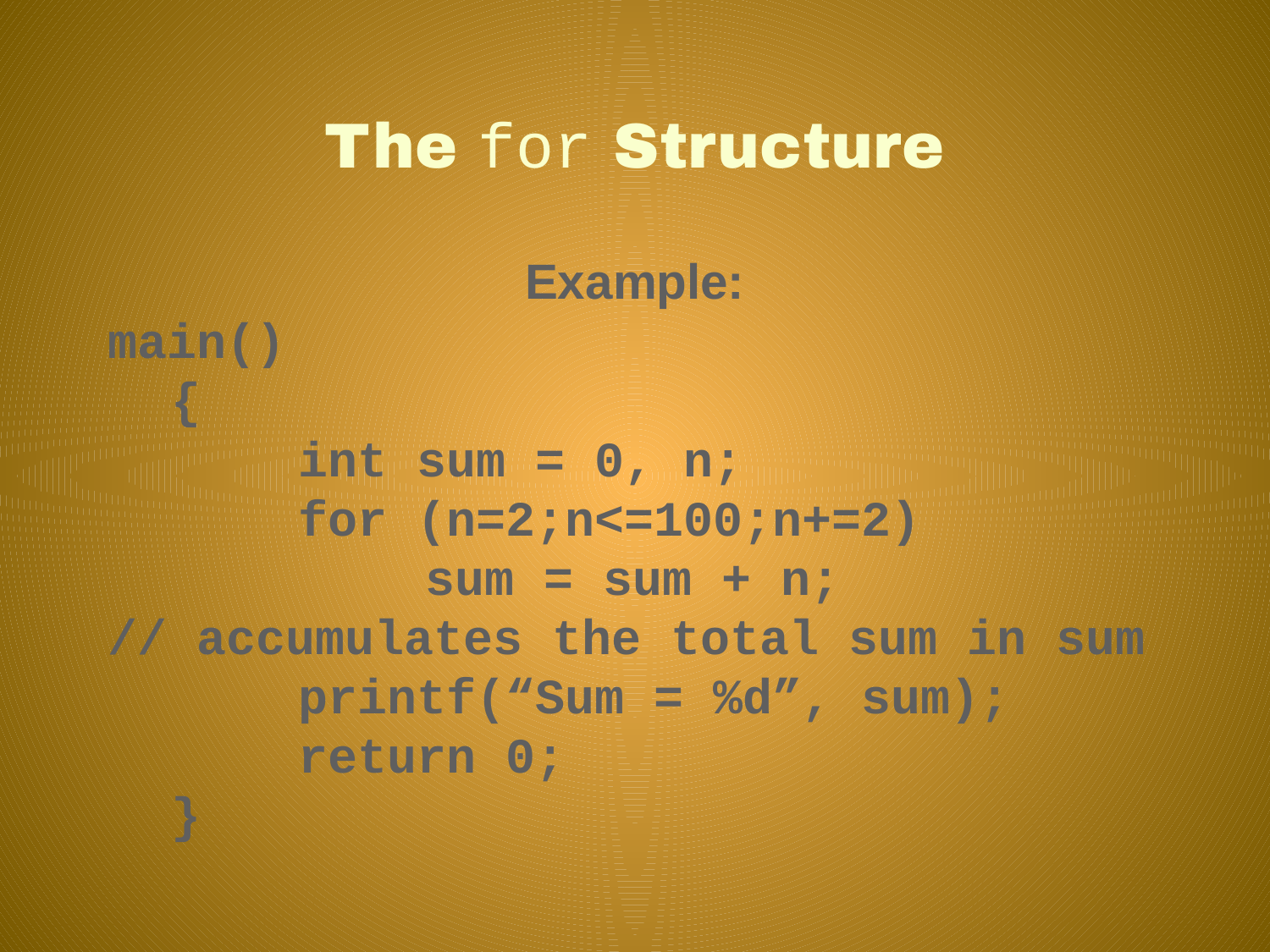

# The for Structure
Example:
main()
	{
		int sum = 0, n;
		for (n=2;n<=100;n+=2)
			sum = sum + n;
// accumulates the total sum in sum
		printf(“Sum = %d”, sum);
		return 0;
	}